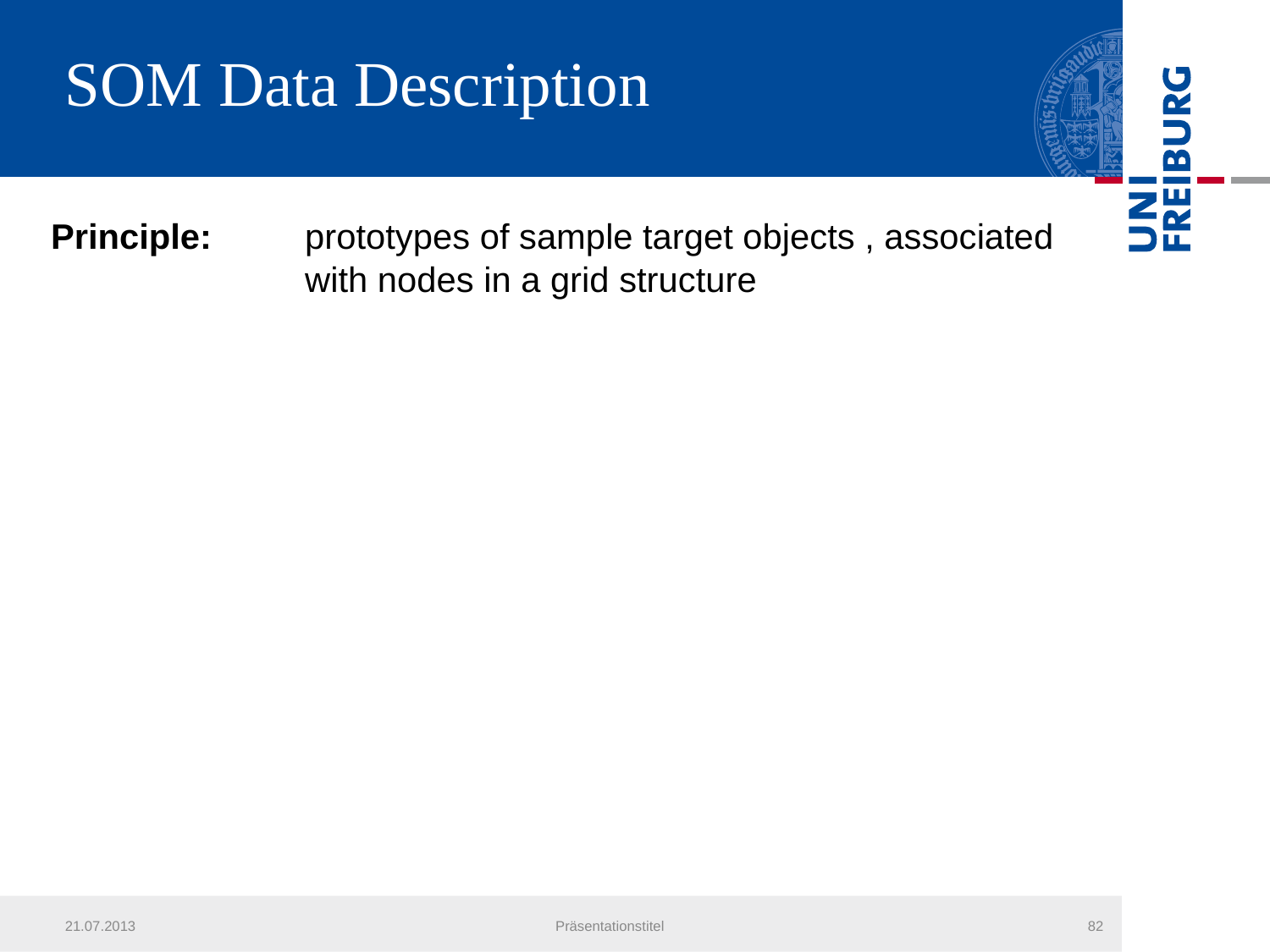

# SOM Data Description
Principle:	prototypes of sample target objects , associated 			with nodes in a grid structure
21.07.2013
Präsentationstitel
82